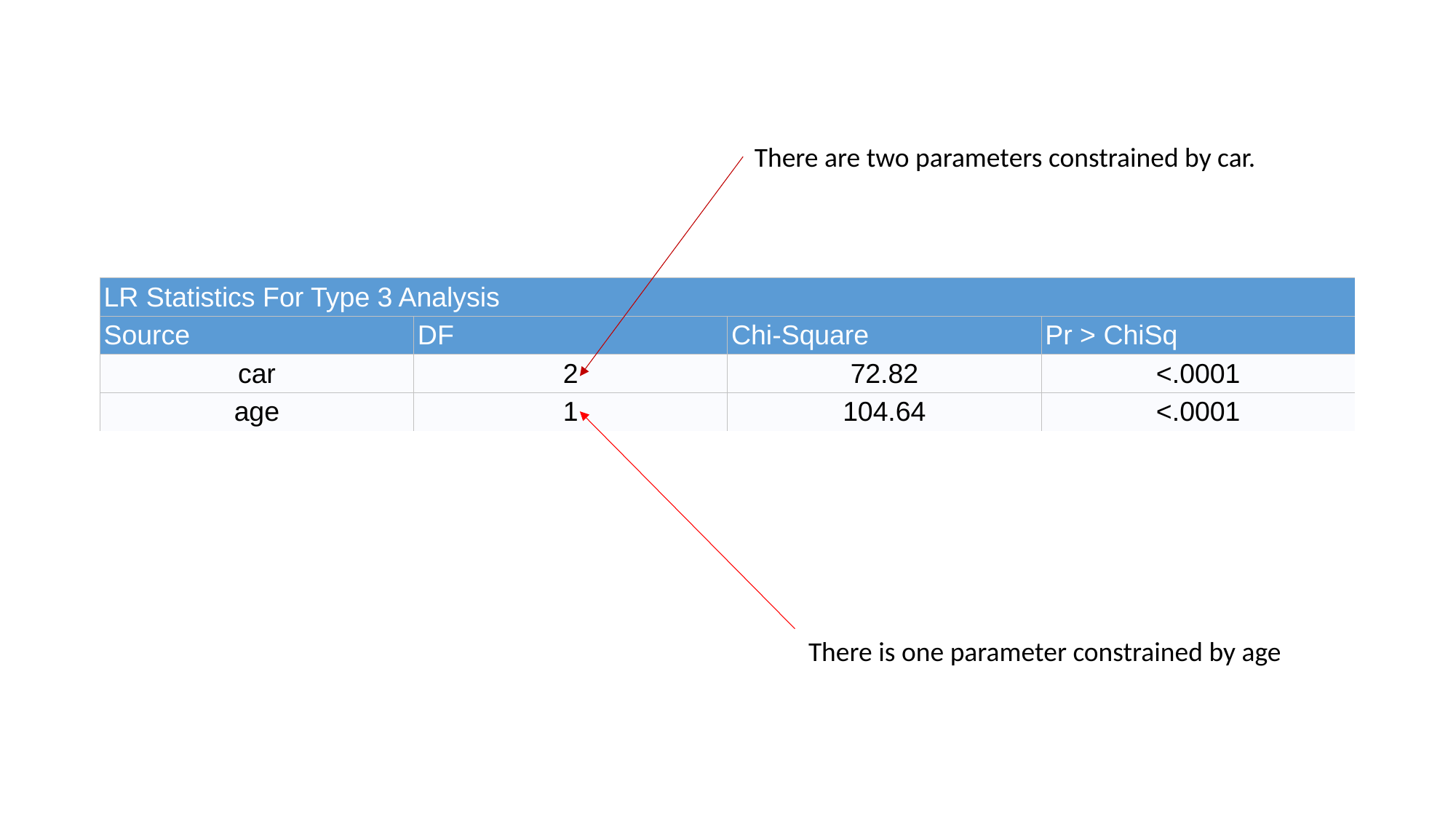

There are two parameters constrained by car.
| LR Statistics For Type 3 Analysis |  |  |  |
| --- | --- | --- | --- |
| Source | DF | Chi-Square | Pr > ChiSq |
| car | 2 | 72.82 | <.0001 |
| age | 1 | 104.64 | <.0001 |
There is one parameter constrained by age